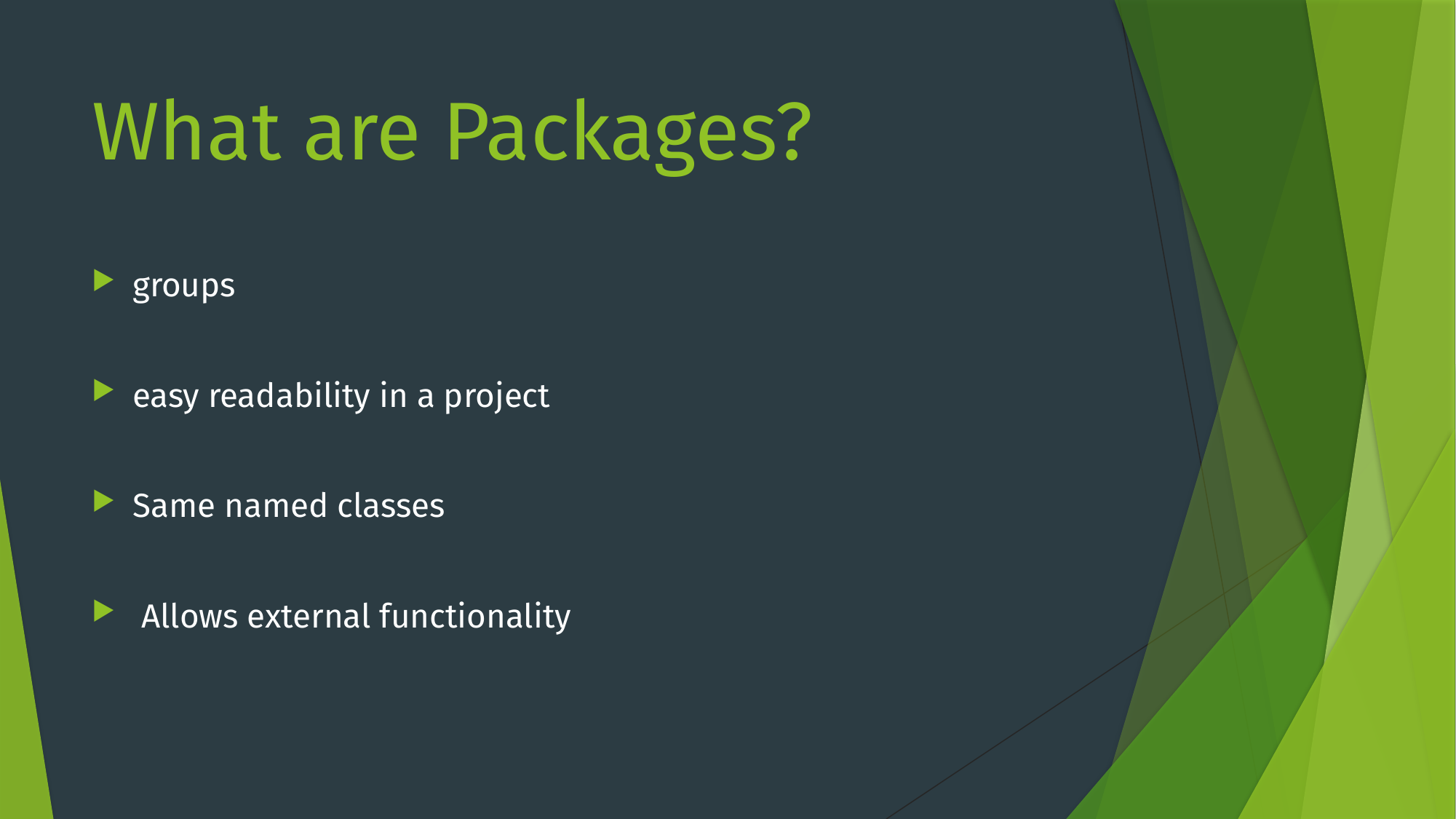

# What are Packages?
groups

easy readability in a project

Same named classes

 Allows external functionality